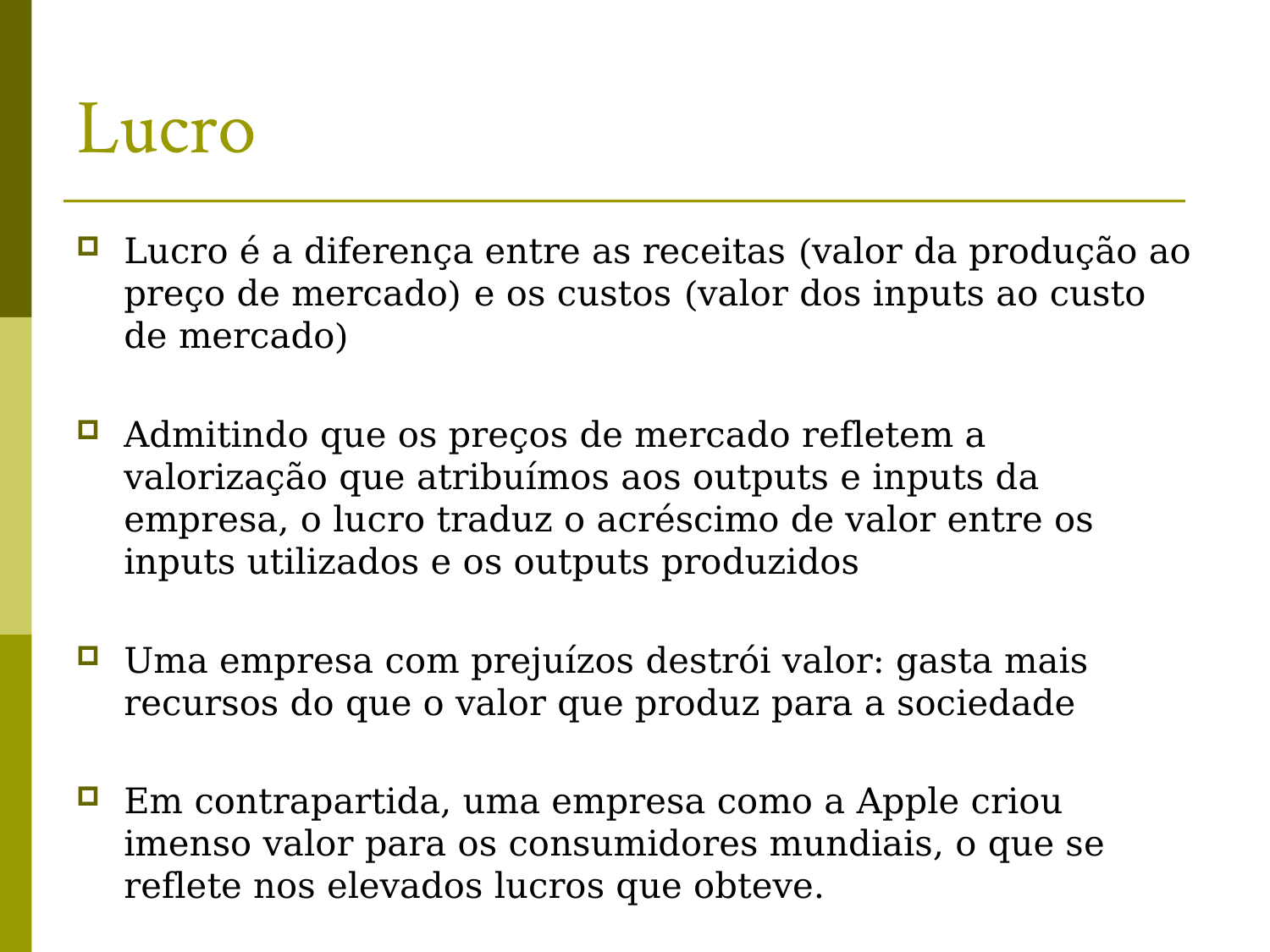

# Lucro
Lucro é a diferença entre as receitas (valor da produção ao preço de mercado) e os custos (valor dos inputs ao custo de mercado)

Admitindo que os preços de mercado refletem a valorização que atribuímos aos outputs e inputs da empresa, o lucro traduz o acréscimo de valor entre os inputs utilizados e os outputs produzidos

Uma empresa com prejuízos destrói valor: gasta mais recursos do que o valor que produz para a sociedade

Em contrapartida, uma empresa como a Apple criou imenso valor para os consumidores mundiais, o que se reflete nos elevados lucros que obteve.